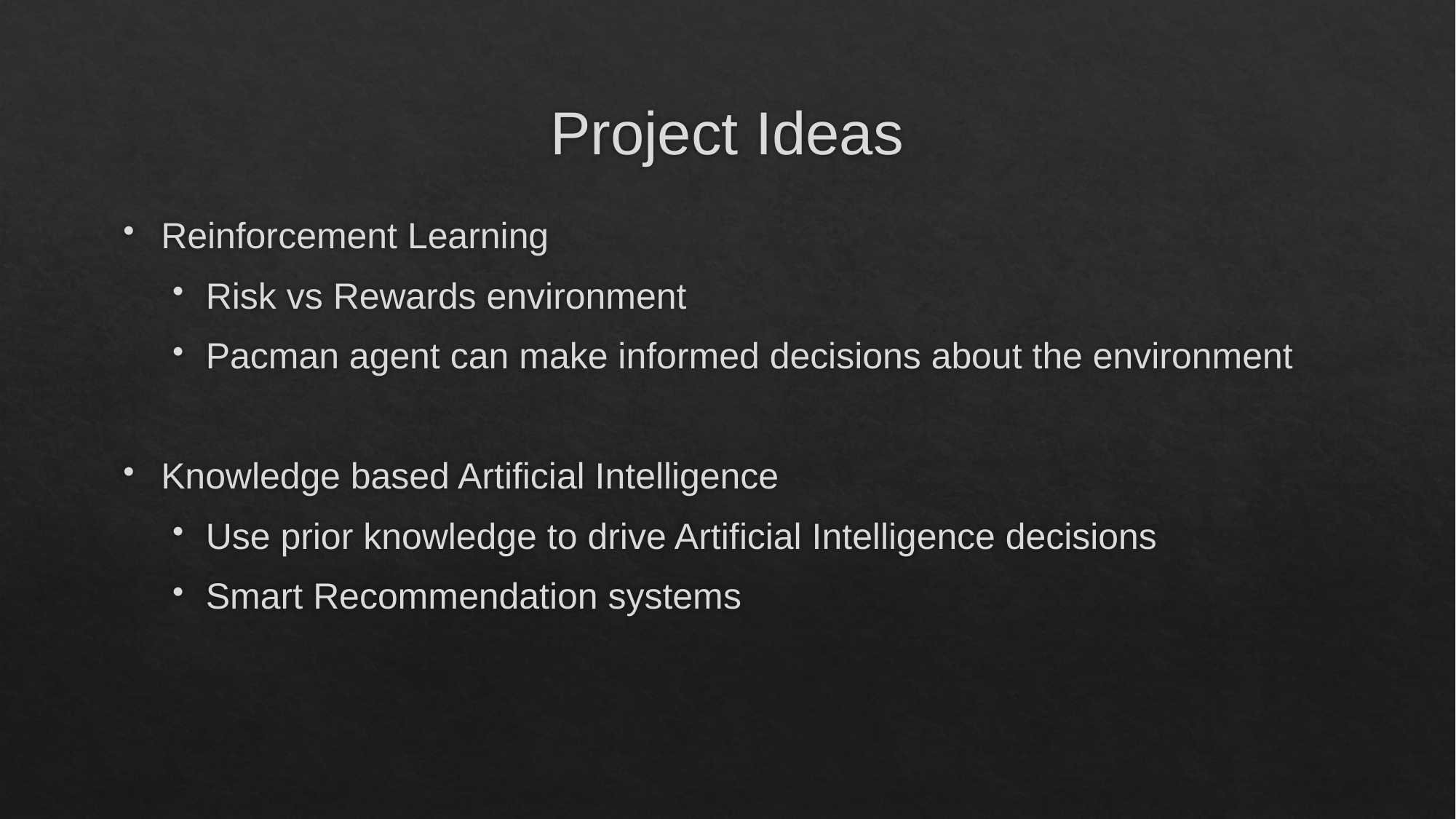

# Project Ideas
Reinforcement Learning
Risk vs Rewards environment
Pacman agent can make informed decisions about the environment

Knowledge based Artificial Intelligence
Use prior knowledge to drive Artificial Intelligence decisions
Smart Recommendation systems